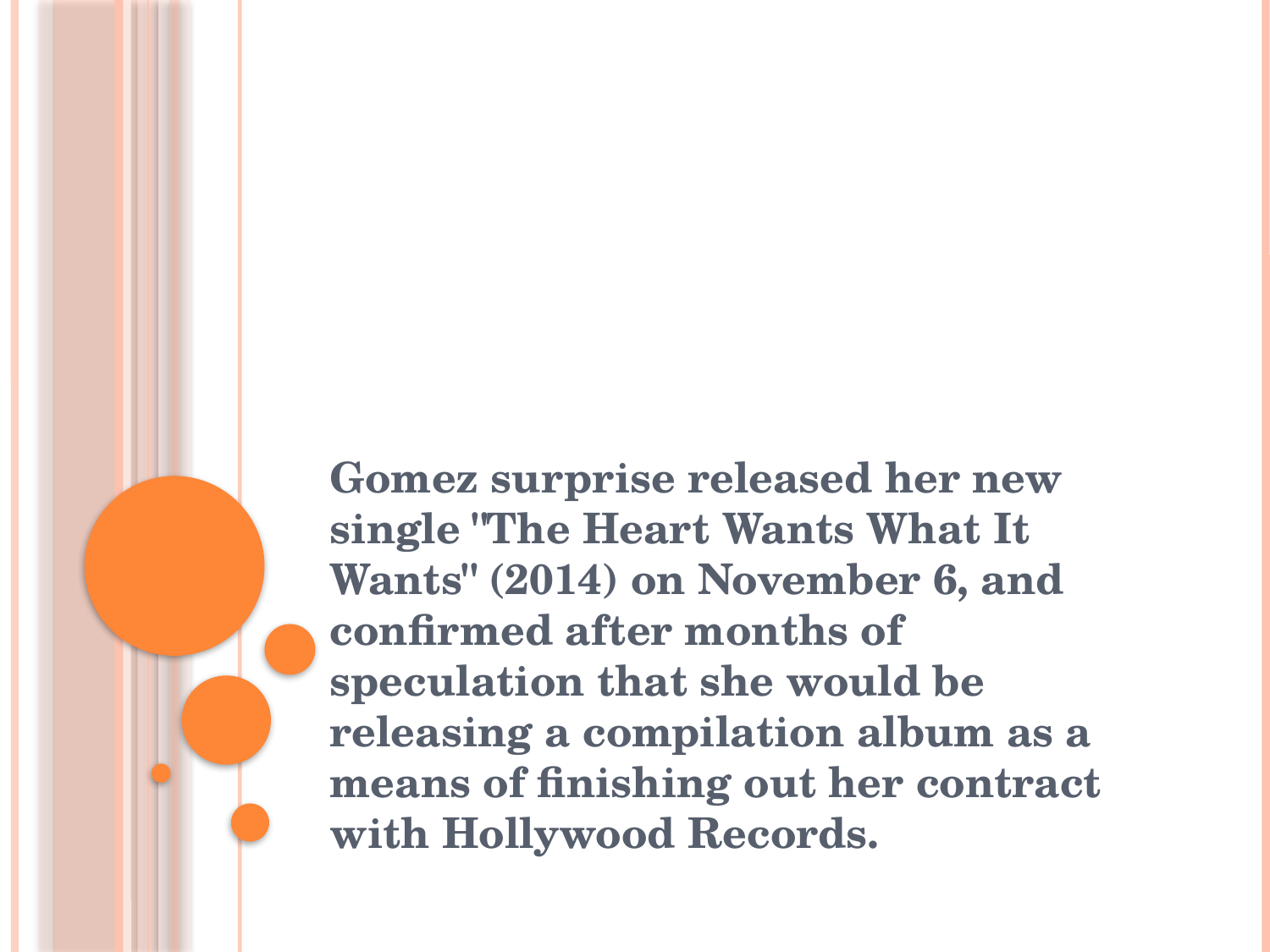

#
Gomez surprise released her new single "The Heart Wants What It Wants" (2014) on November 6, and confirmed after months of speculation that she would be releasing a compilation album as a means of finishing out her contract with Hollywood Records.